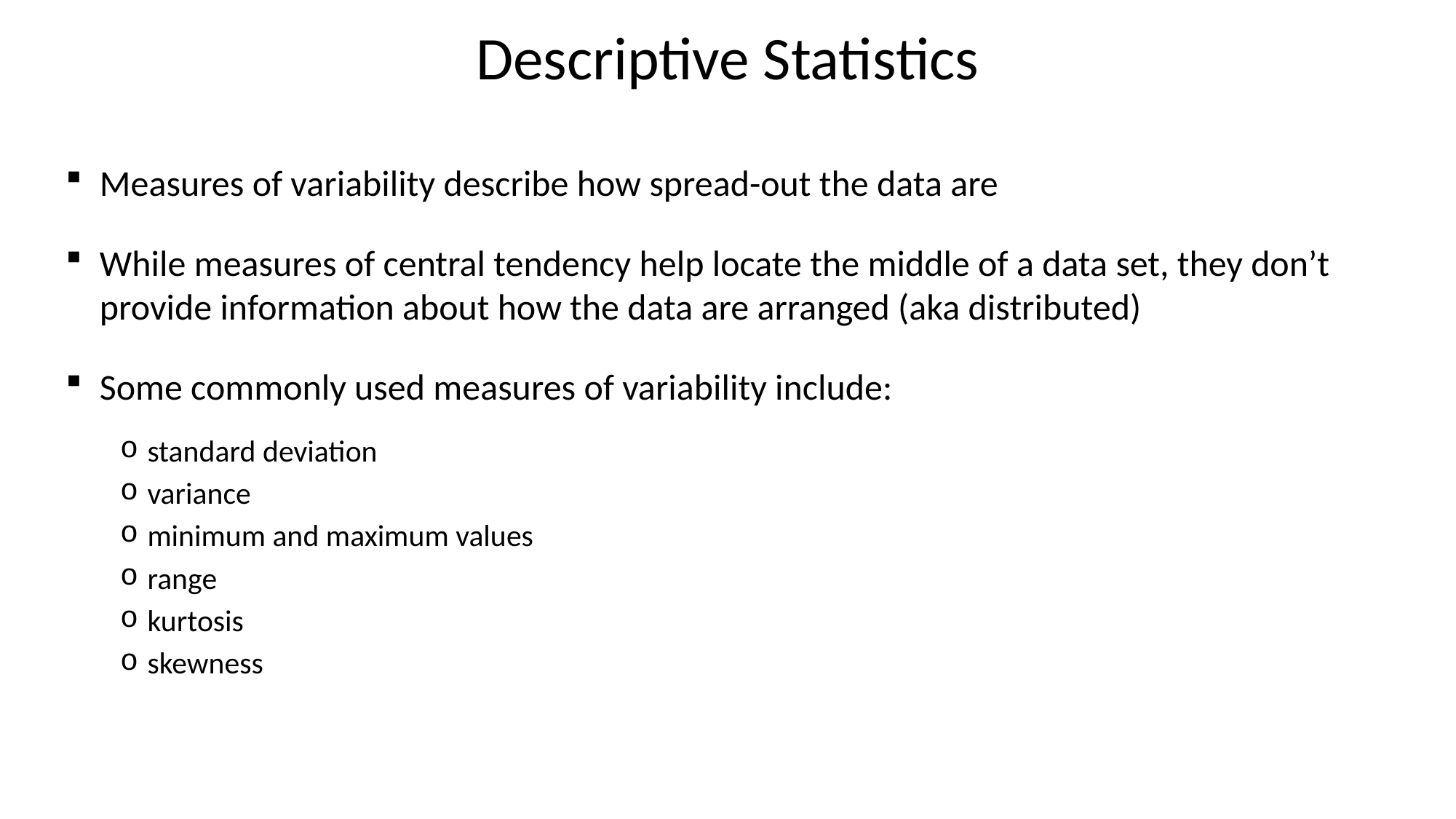

# Descriptive Statistics
Measures of variability describe how spread-out the data are
While measures of central tendency help locate the middle of a data set, they don’t provide information about how the data are arranged (aka distributed)
Some commonly used measures of variability include:
standard deviation
variance
minimum and maximum values
range
kurtosis
skewness